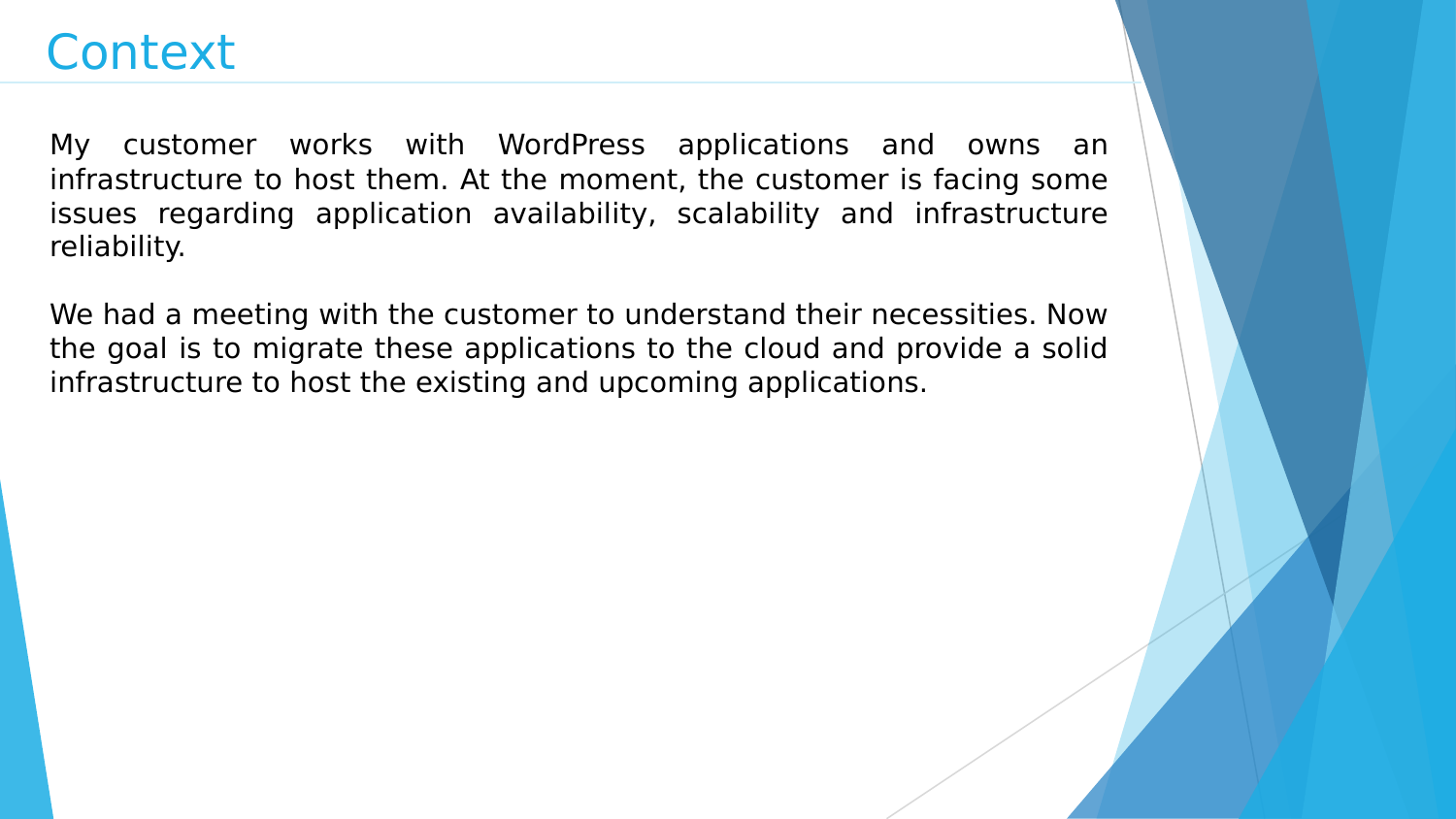

Context
My customer works with WordPress applications and owns an infrastructure to host them. At the moment, the customer is facing some issues regarding application availability, scalability and infrastructure reliability.

We had a meeting with the customer to understand their necessities. Now the goal is to migrate these applications to the cloud and provide a solid infrastructure to host the existing and upcoming applications.